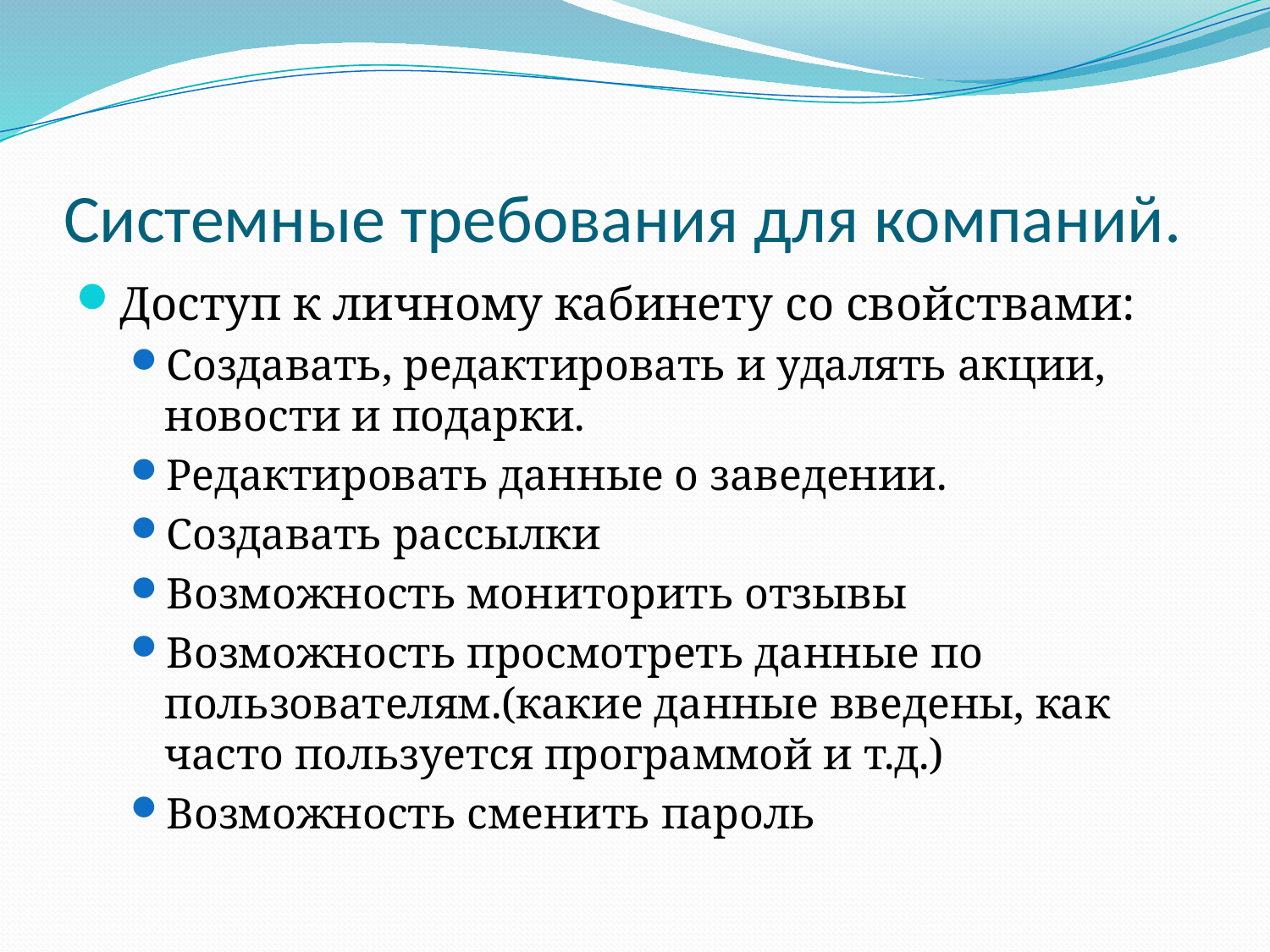

# Системные требования для компаний.
Доступ к личному кабинету со свойствами:
Создавать, редактировать и удалять акции, новости и подарки.
Редактировать данные о заведении.
Создавать рассылки
Возможность мониторить отзывы
Возможность просмотреть данные по пользователям.(какие данные введены, как часто пользуется программой и т.д.)
Возможность сменить пароль